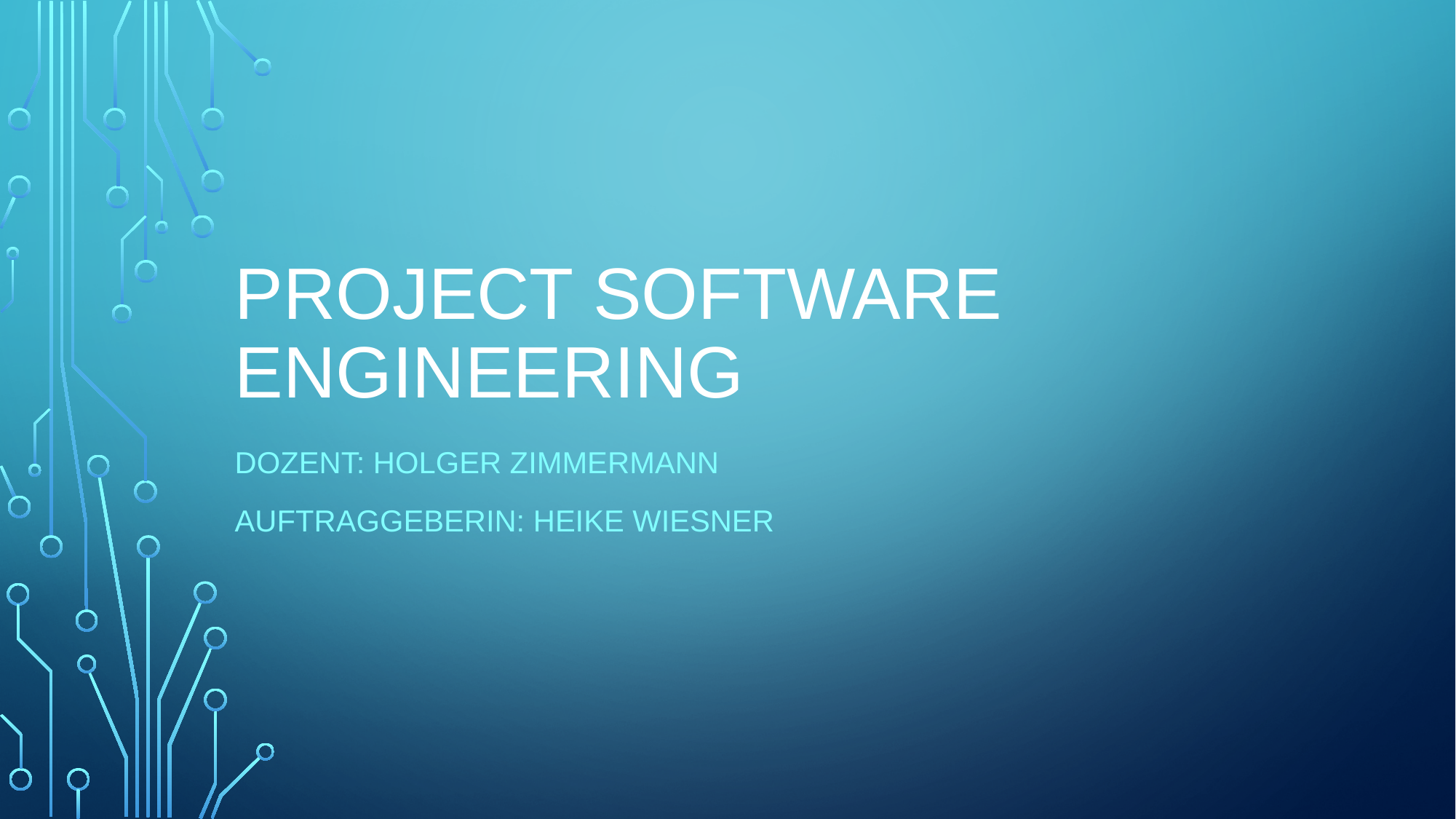

# Project software engineering
Dozent: Holger Zimmermann
Auftraggeberin: Heike Wiesner